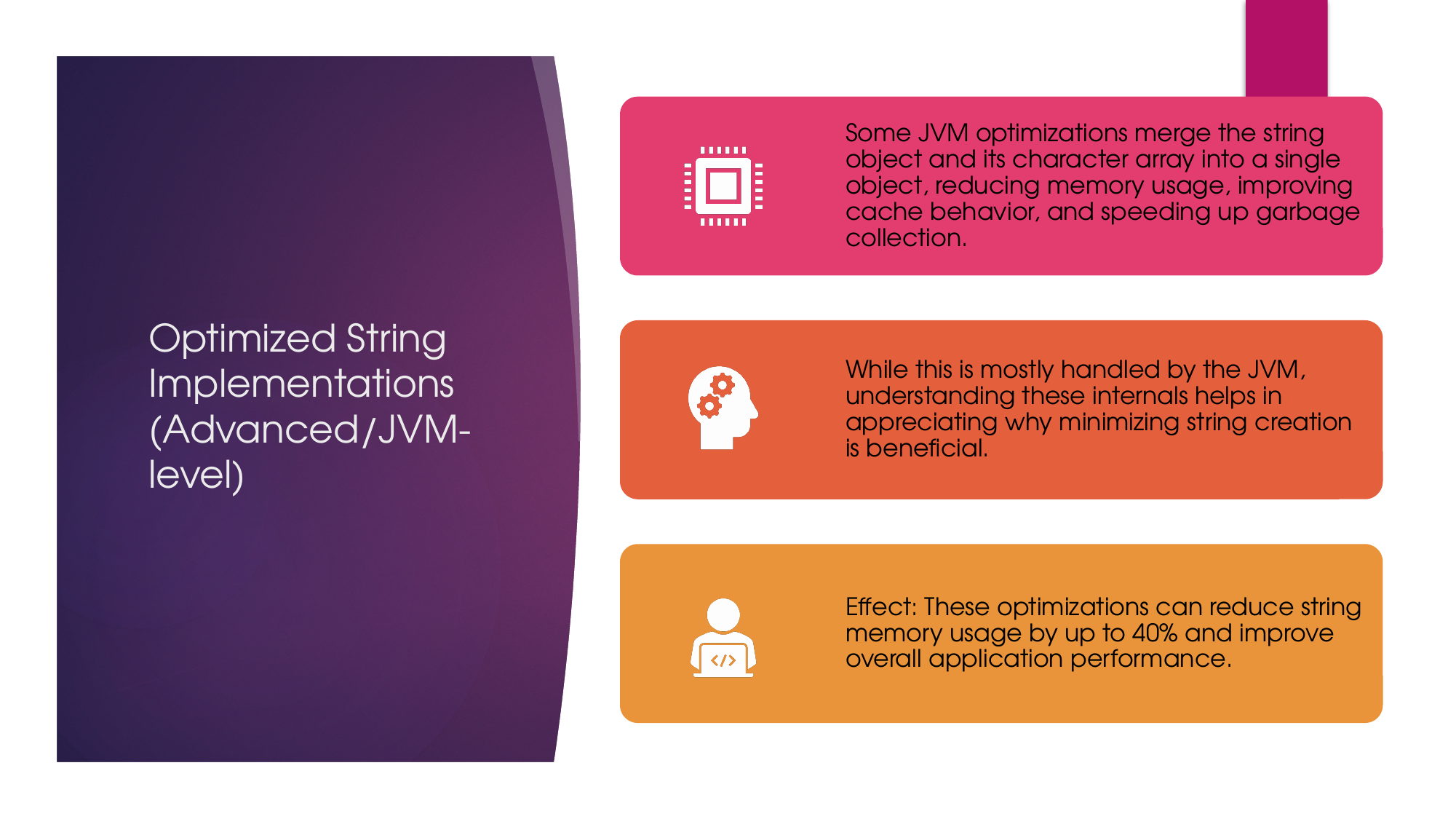

Some JVM optimizations merge the string object and its character array into a single object, reducing memory usage, improving cache behavior, and speeding up garbage collection.
While this is mostly handled by the JVM, understanding these internals helps in appreciating why minimizing string creation is beneficial.
Effect: These optimizations can reduce string memory usage by up to 40% and improve overall application performance.
# Optimized String Implementations (Advanced/JVM-level)